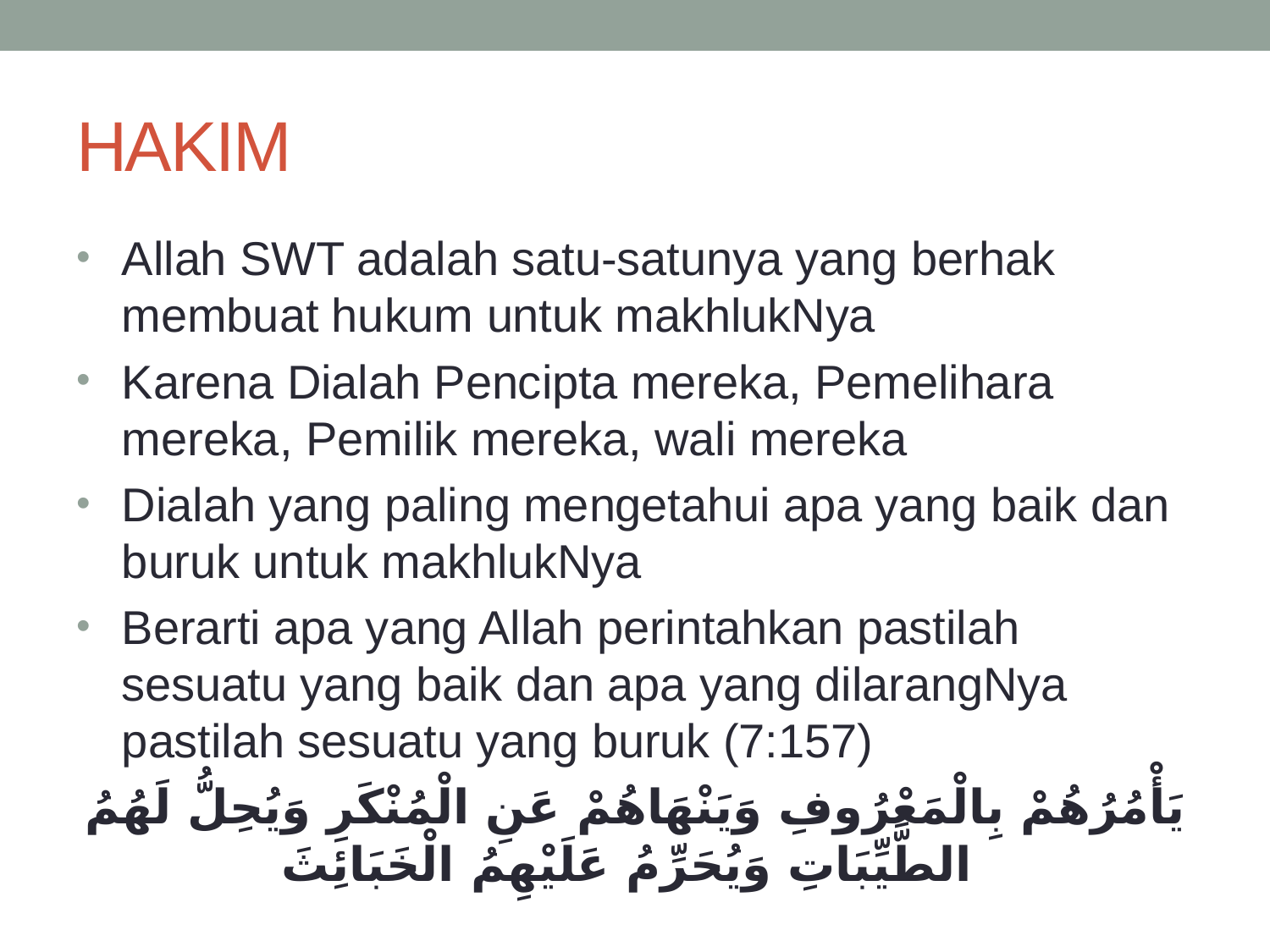

# HAKIM
Allah SWT adalah satu-satunya yang berhak membuat hukum untuk makhlukNya
Karena Dialah Pencipta mereka, Pemelihara mereka, Pemilik mereka, wali mereka
Dialah yang paling mengetahui apa yang baik dan buruk untuk makhlukNya
Berarti apa yang Allah perintahkan pastilah sesuatu yang baik dan apa yang dilarangNya pastilah sesuatu yang buruk (7:157)
يَأْمُرُهُمْ بِالْمَعْرُوفِ وَيَنْهَاهُمْ عَنِ الْمُنْكَرِ وَيُحِلُّ لَهُمُ الطَّيِّبَاتِ وَيُحَرِّمُ عَلَيْهِمُ الْخَبَائِثَ